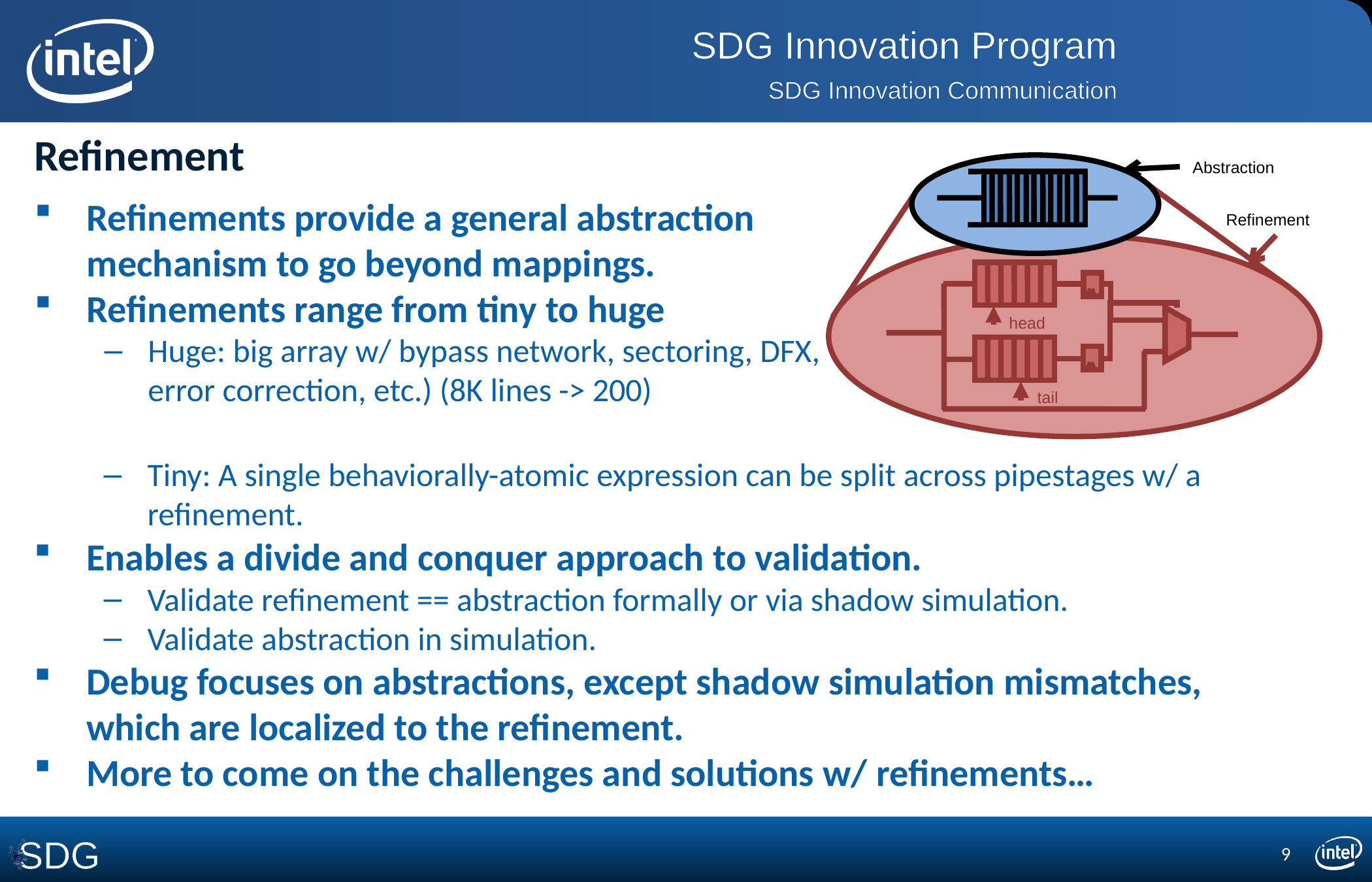

# Refinement
Abstraction

Refinement

head

tail

Refinements provide a general abstraction mechanism to go beyond mappings.
Refinements range from tiny to huge
Huge: big array w/ bypass network, sectoring, DFX, error correction, etc.) (8K lines -> 200)
Tiny: A single behaviorally-atomic expression can be split across pipestages w/ a refinement.
Enables a divide and conquer approach to validation.
Validate refinement == abstraction formally or via shadow simulation.
Validate abstraction in simulation.
Debug focuses on abstractions, except shadow simulation mismatches, which are localized to the refinement.
More to come on the challenges and solutions w/ refinements…